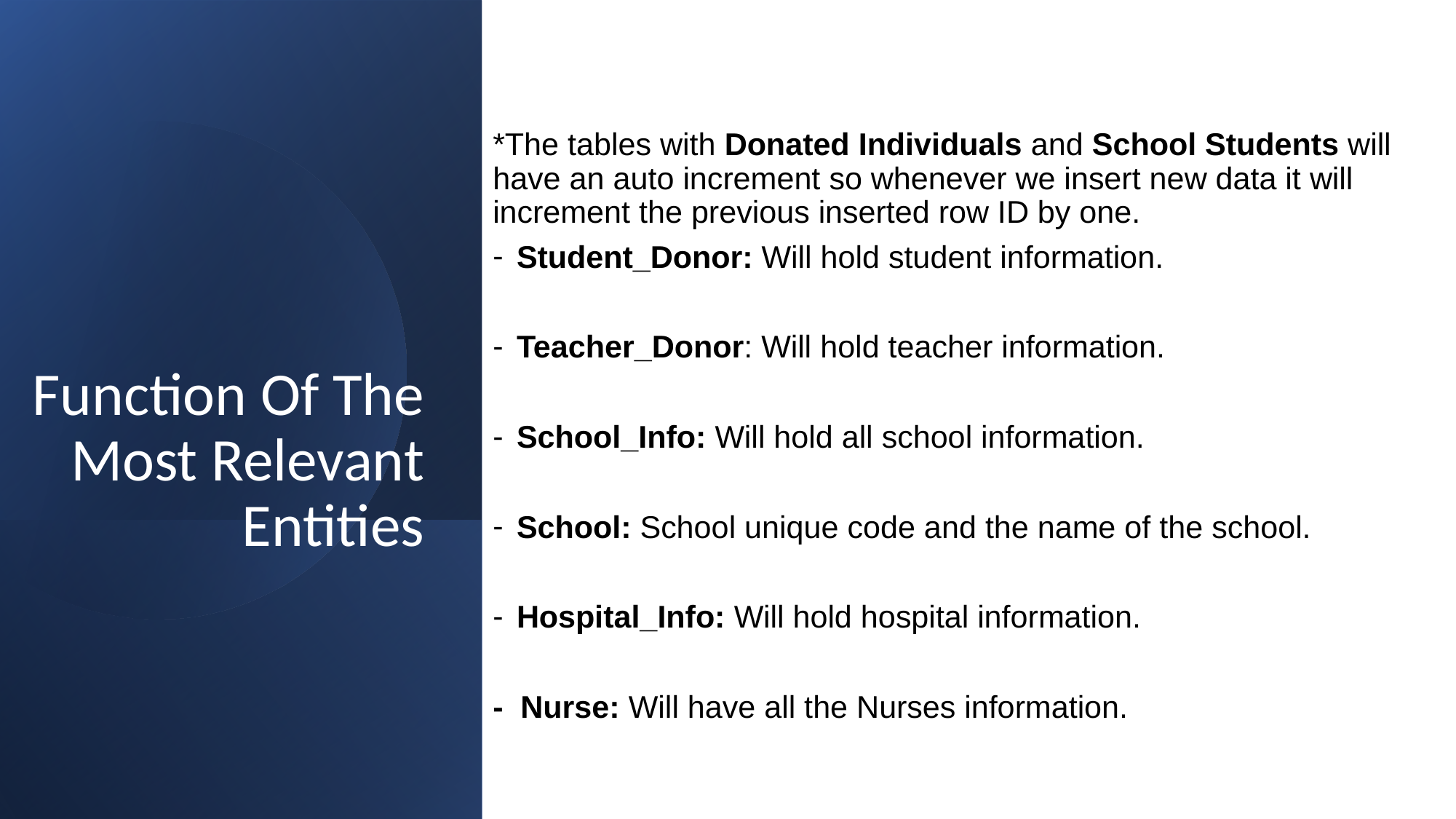

*The tables with Donated Individuals and School Students will have an auto increment so whenever we insert new data it will increment the previous inserted row ID by one.
Student_Donor: Will hold student information.

Teacher_Donor: Will hold teacher information.

School_Info: Will hold all school information.

School: School unique code and the name of the school.

Hospital_Info: Will hold hospital information.

-  Nurse: Will have all the Nurses information.

# Function Of The Most Relevant Entities